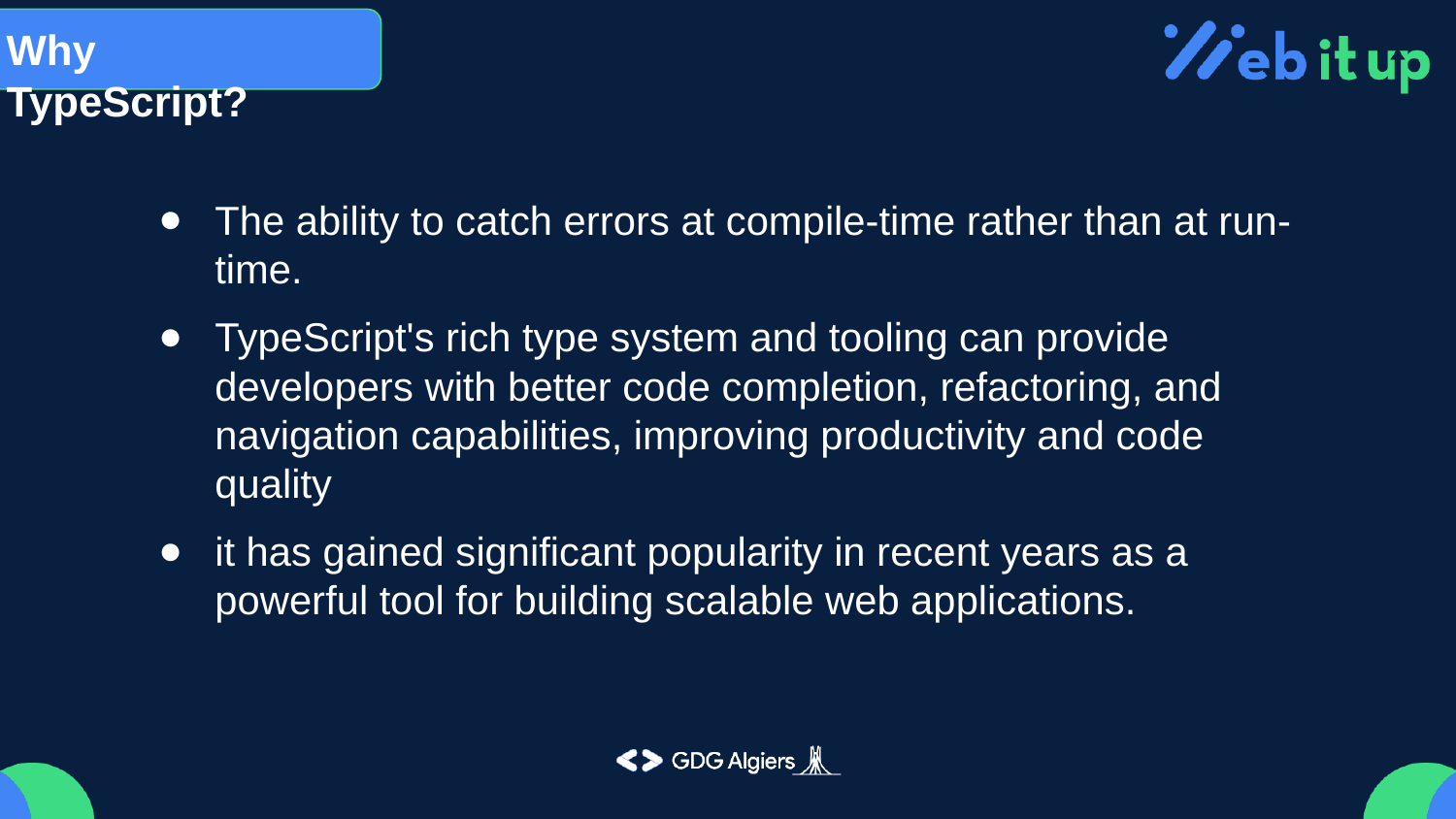

Why TypeScript?

The ability to catch errors at compile-time rather than at run-time.
TypeScript's rich type system and tooling can provide developers with better code completion, refactoring, and navigation capabilities, improving productivity and code quality
it has gained significant popularity in recent years as a powerful tool for building scalable web applications.